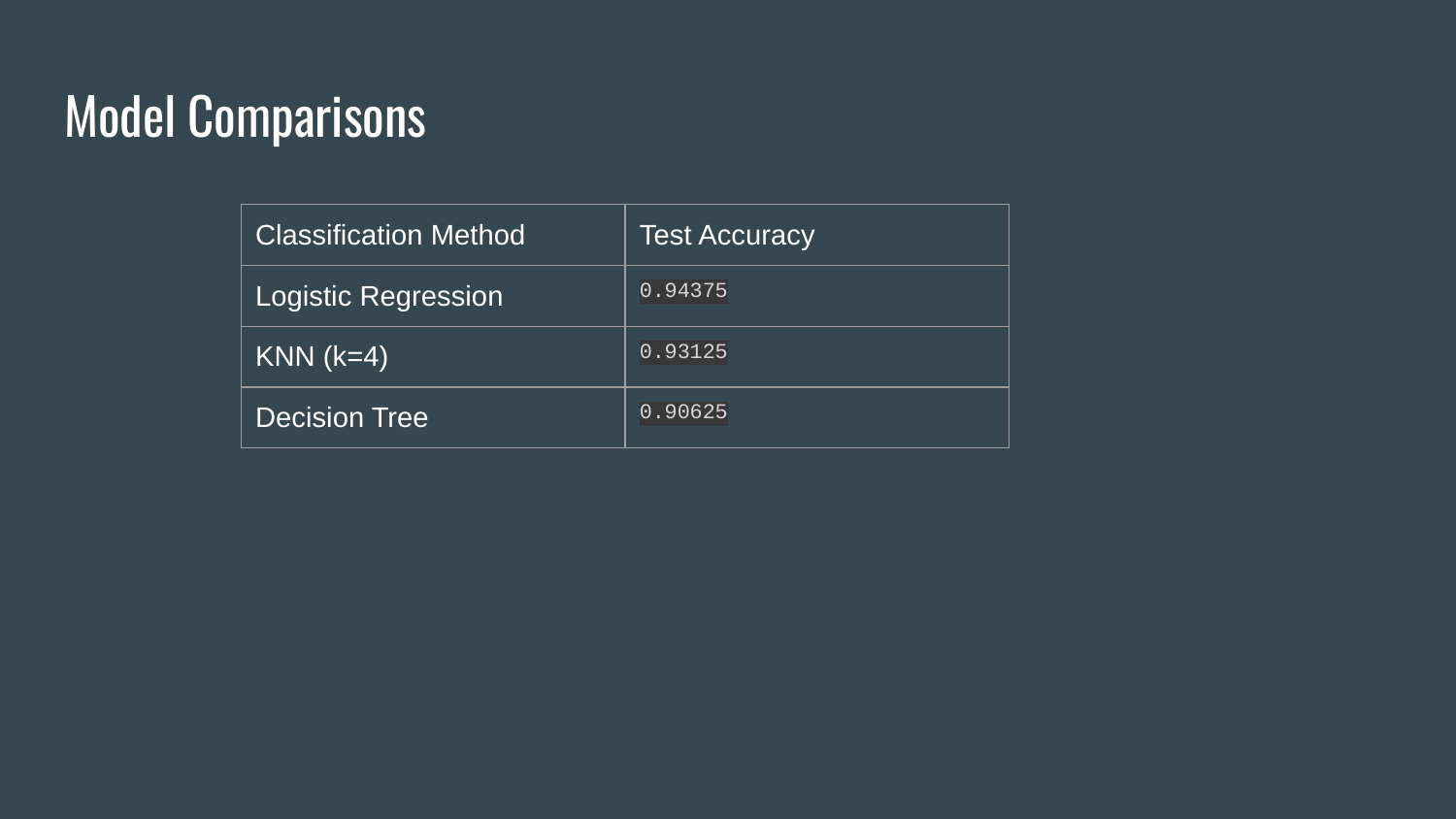

# Model Comparisons
| Classification Method | Test Accuracy |
| --- | --- |
| Logistic Regression | 0.94375 |
| KNN (k=4) | 0.93125 |
| Decision Tree | 0.90625 |